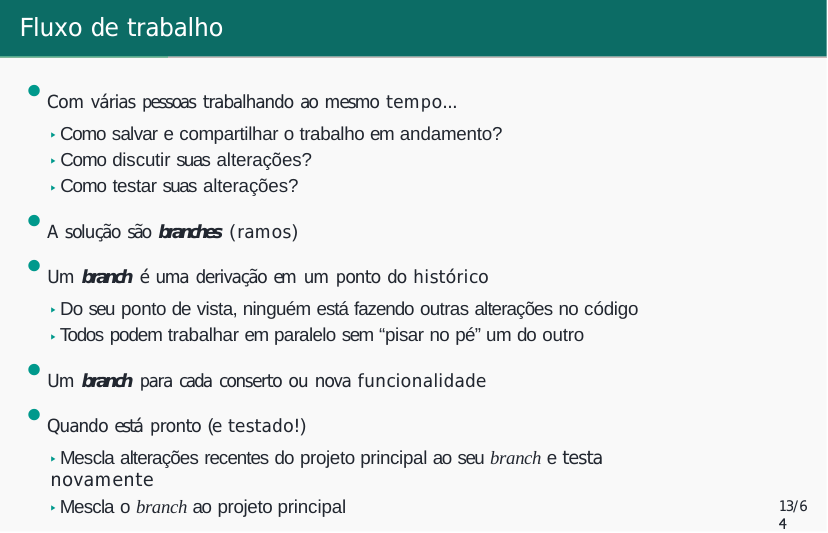

# Fluxo de trabalho

Com várias pessoas trabalhando ao mesmo tempo…
▶ Como salvar e compartilhar o trabalho em andamento?
▶ Como discutir suas alterações?
▶ Como testar suas alterações?
A solução são branches (ramos)
Um branch é uma derivação em um ponto do histórico
▶ Do seu ponto de vista, ninguém está fazendo outras alterações no código
▶ Todos podem trabalhar em paralelo sem “pisar no pé” um do outro
Um branch para cada conserto ou nova funcionalidade
Quando está pronto (e testado!)
▶ Mescla alterações recentes do projeto principal ao seu branch e testa novamente
▶ Mescla o branch ao projeto principal
Veja também www.atlassian.com/git/tutorials/comparing-workflows
13/64